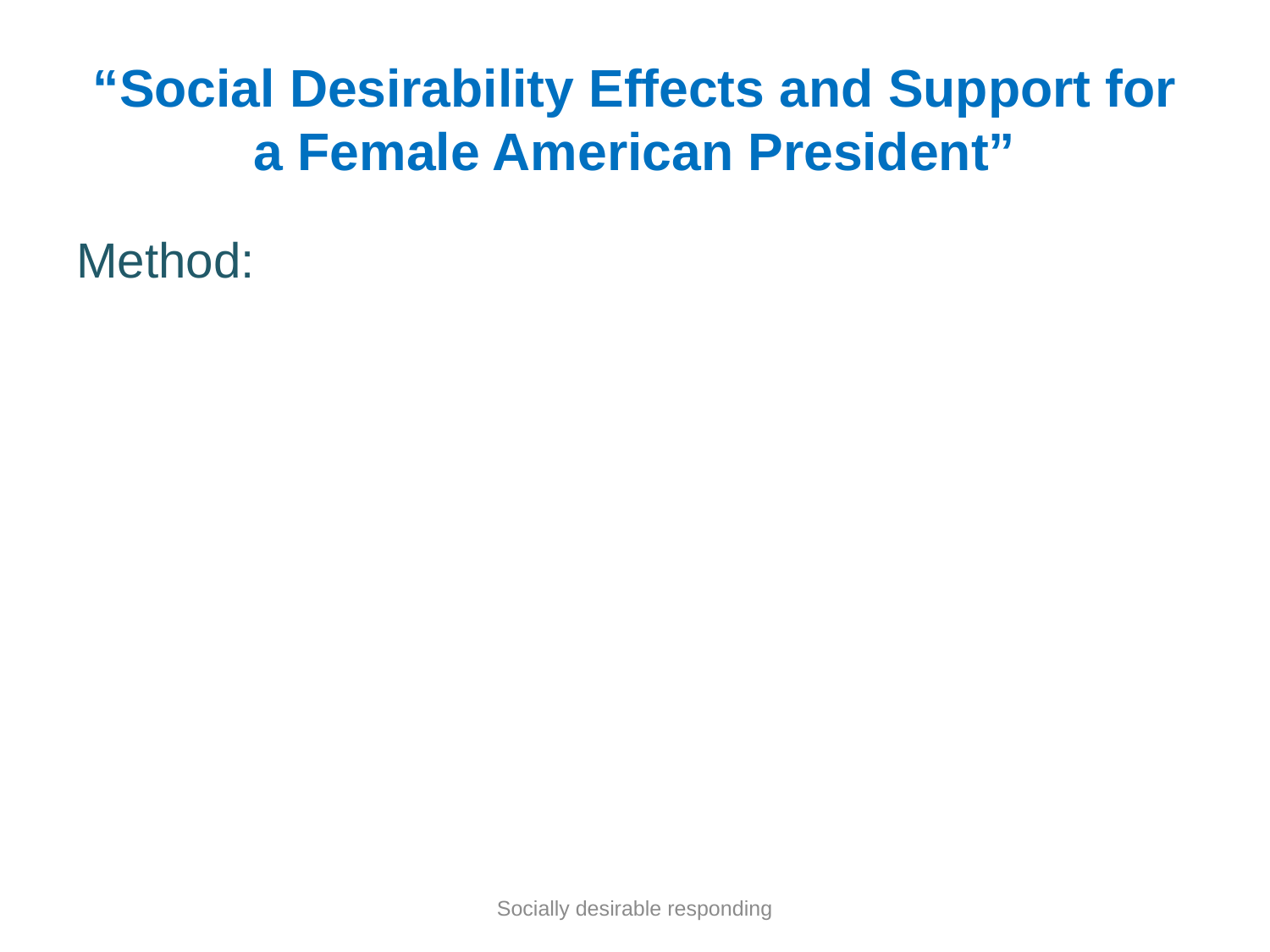

# “Social Desirability Effects and Support for a Female American President”
Method:

Socially desirable responding